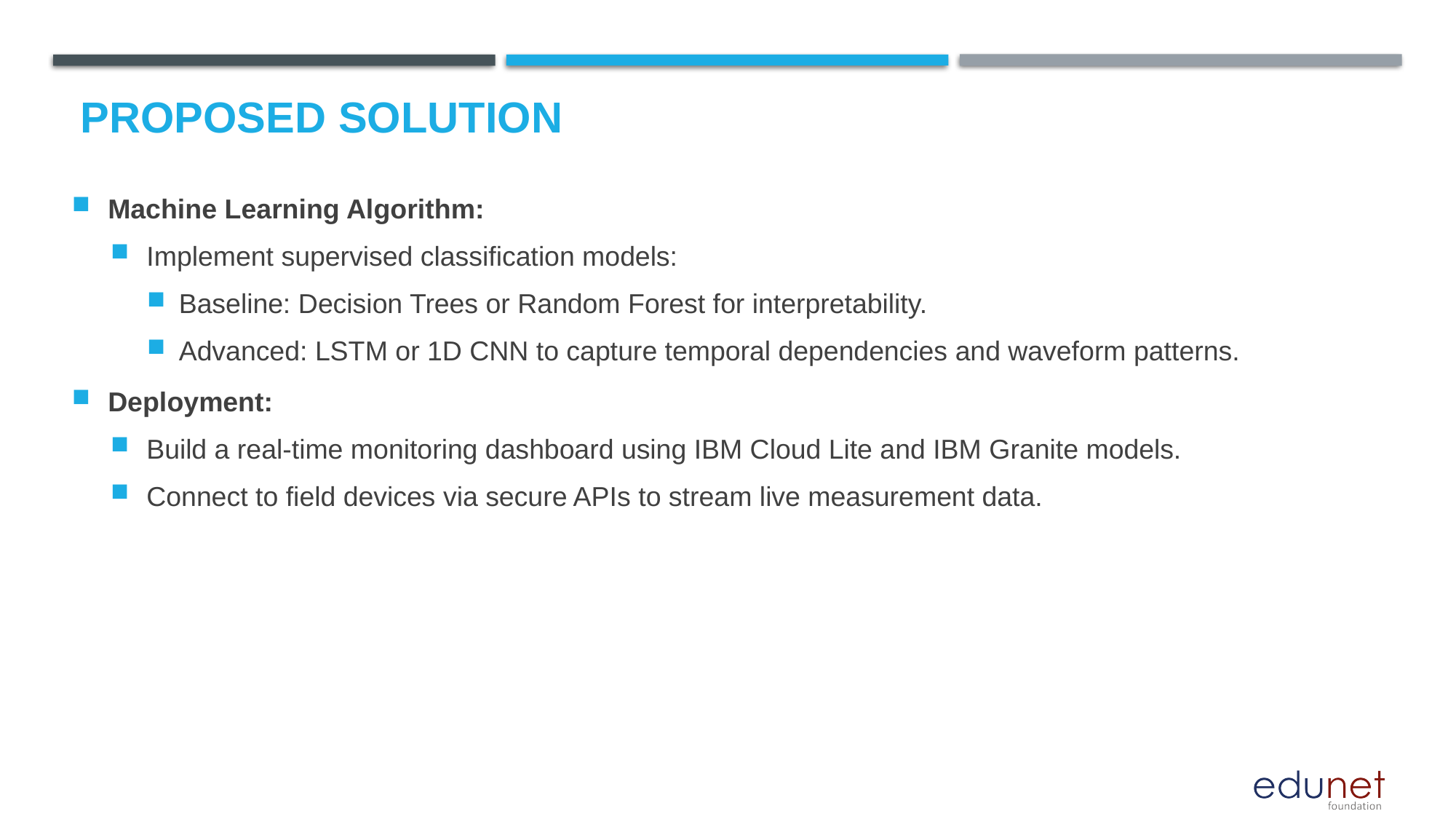

Machine Learning Algorithm:
Implement supervised classification models:
Baseline: Decision Trees or Random Forest for interpretability.
Advanced: LSTM or 1D CNN to capture temporal dependencies and waveform patterns.
Deployment:
Build a real-time monitoring dashboard using IBM Cloud Lite and IBM Granite models.
Connect to field devices via secure APIs to stream live measurement data.

# Proposed Solution